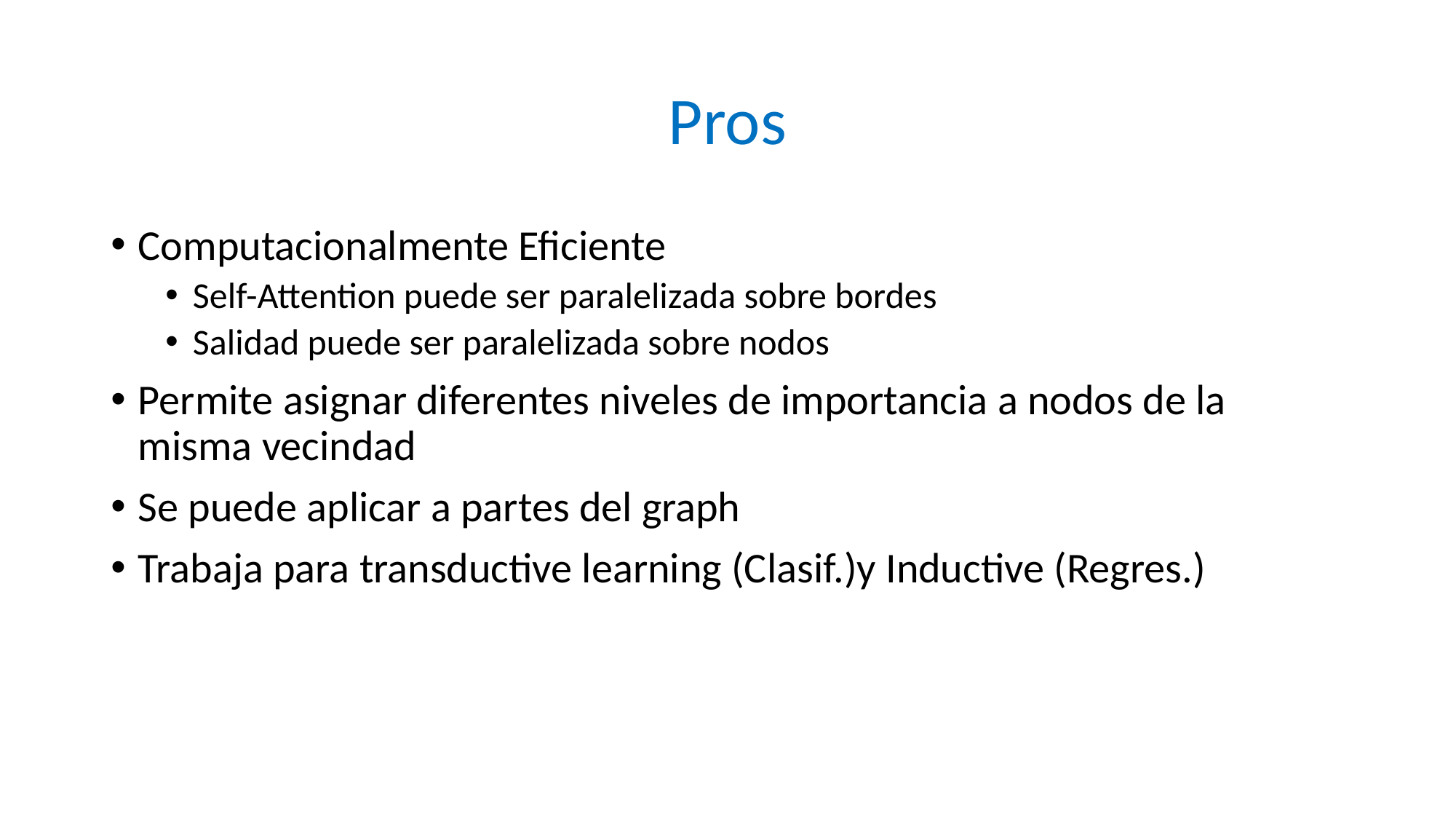

# Pros
Computacionalmente Eficiente
Self-Attention puede ser paralelizada sobre bordes
Salidad puede ser paralelizada sobre nodos
Permite asignar diferentes niveles de importancia a nodos de la misma vecindad
Se puede aplicar a partes del graph
Trabaja para transductive learning (Clasif.)y Inductive (Regres.)